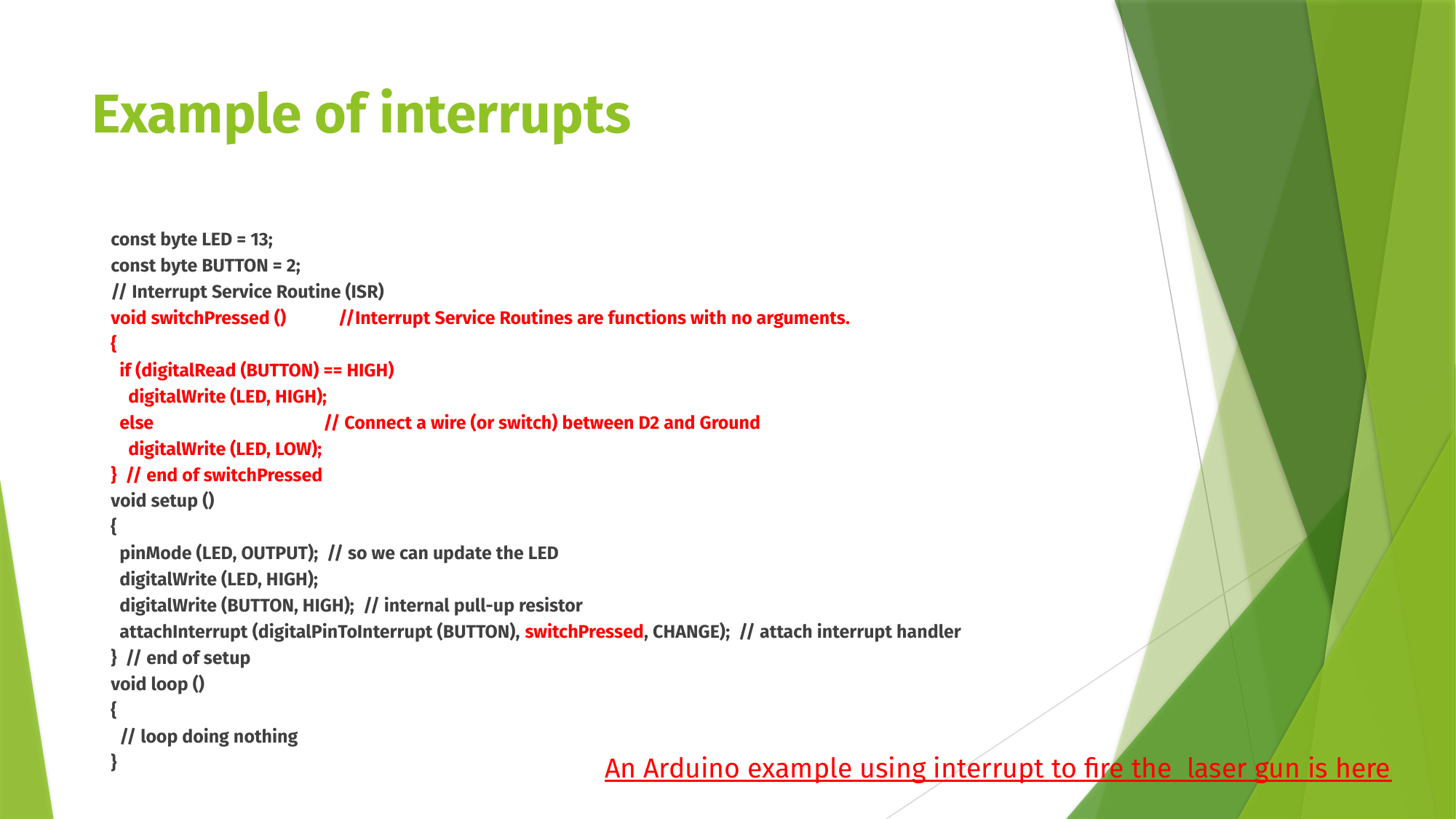

# Example of interrupts
const byte LED = 13;
const byte BUTTON = 2;
// Interrupt Service Routine (ISR)
void switchPressed ()            //Interrupt Service Routines are functions with no arguments.
{
  if (digitalRead (BUTTON) == HIGH)
    digitalWrite (LED, HIGH);
  else                                       // Connect a wire (or switch) between D2 and Ground
    digitalWrite (LED, LOW);
}  // end of switchPressed
void setup ()
{
  pinMode (LED, OUTPUT);  // so we can update the LED
  digitalWrite (LED, HIGH);
  digitalWrite (BUTTON, HIGH);  // internal pull-up resistor
  attachInterrupt (digitalPinToInterrupt (BUTTON), switchPressed, CHANGE);  // attach interrupt handler
}  // end of setup
void loop ()
{
  // loop doing nothing
}
An Arduino example using interrupt to fire the  laser gun is here